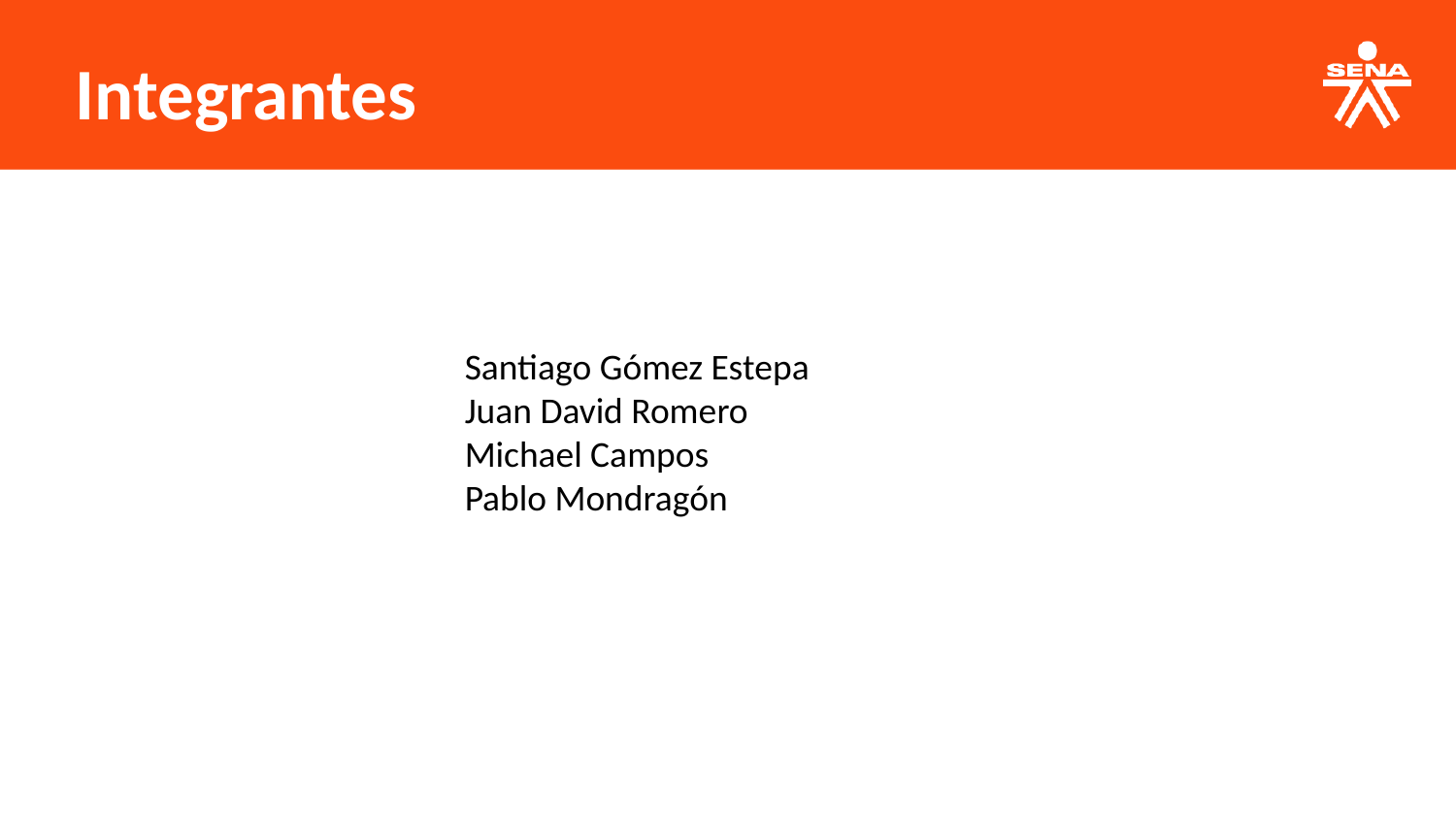

Integrantes
Santiago Gómez Estepa
Juan David Romero
Michael Campos
Pablo Mondragón